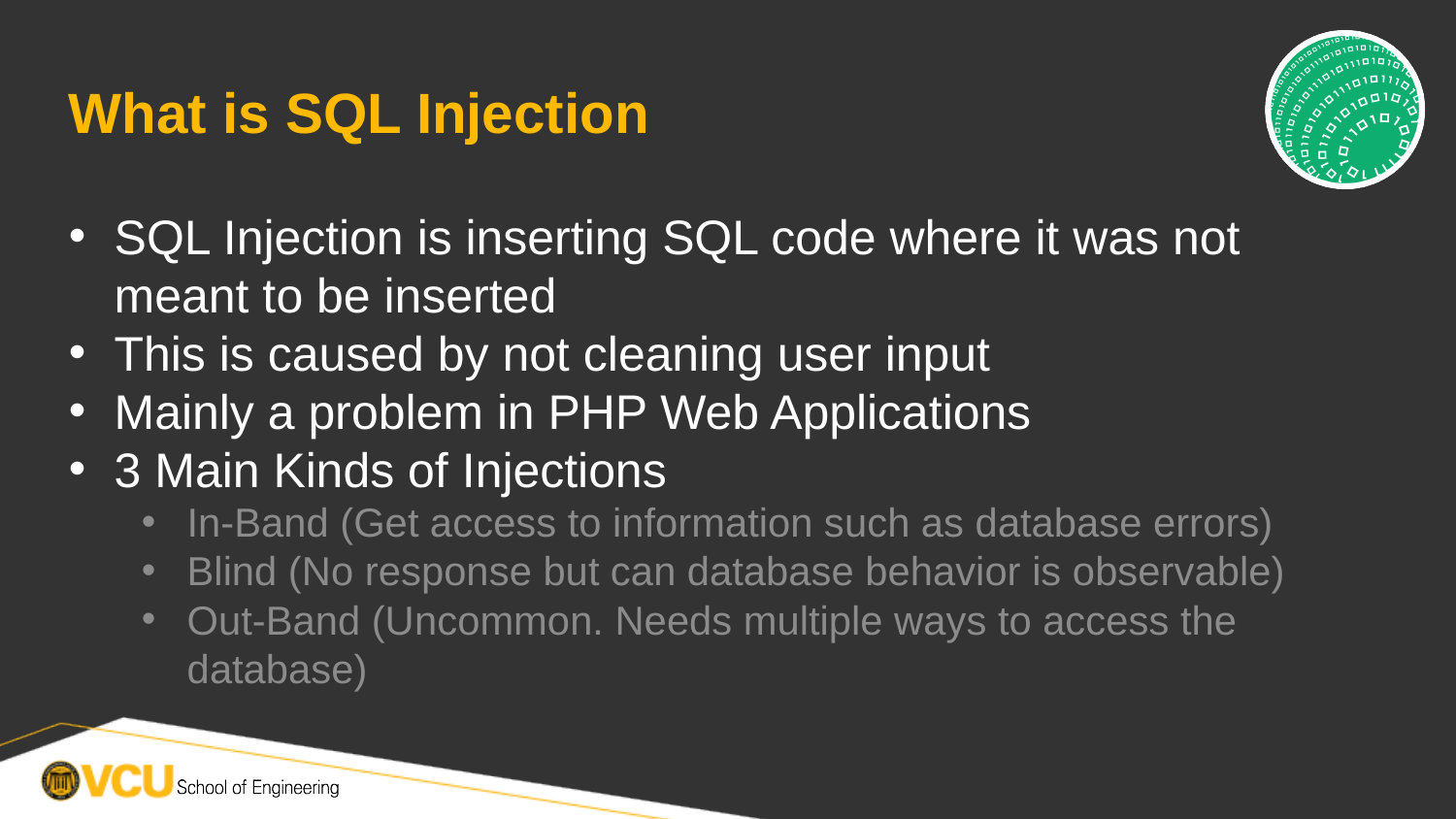

# What is SQL Injection
SQL Injection is inserting SQL code where it was not meant to be inserted
This is caused by not cleaning user input
Mainly a problem in PHP Web Applications
3 Main Kinds of Injections
In-Band (Get access to information such as database errors)
Blind (No response but can database behavior is observable)
Out-Band (Uncommon. Needs multiple ways to access the database)